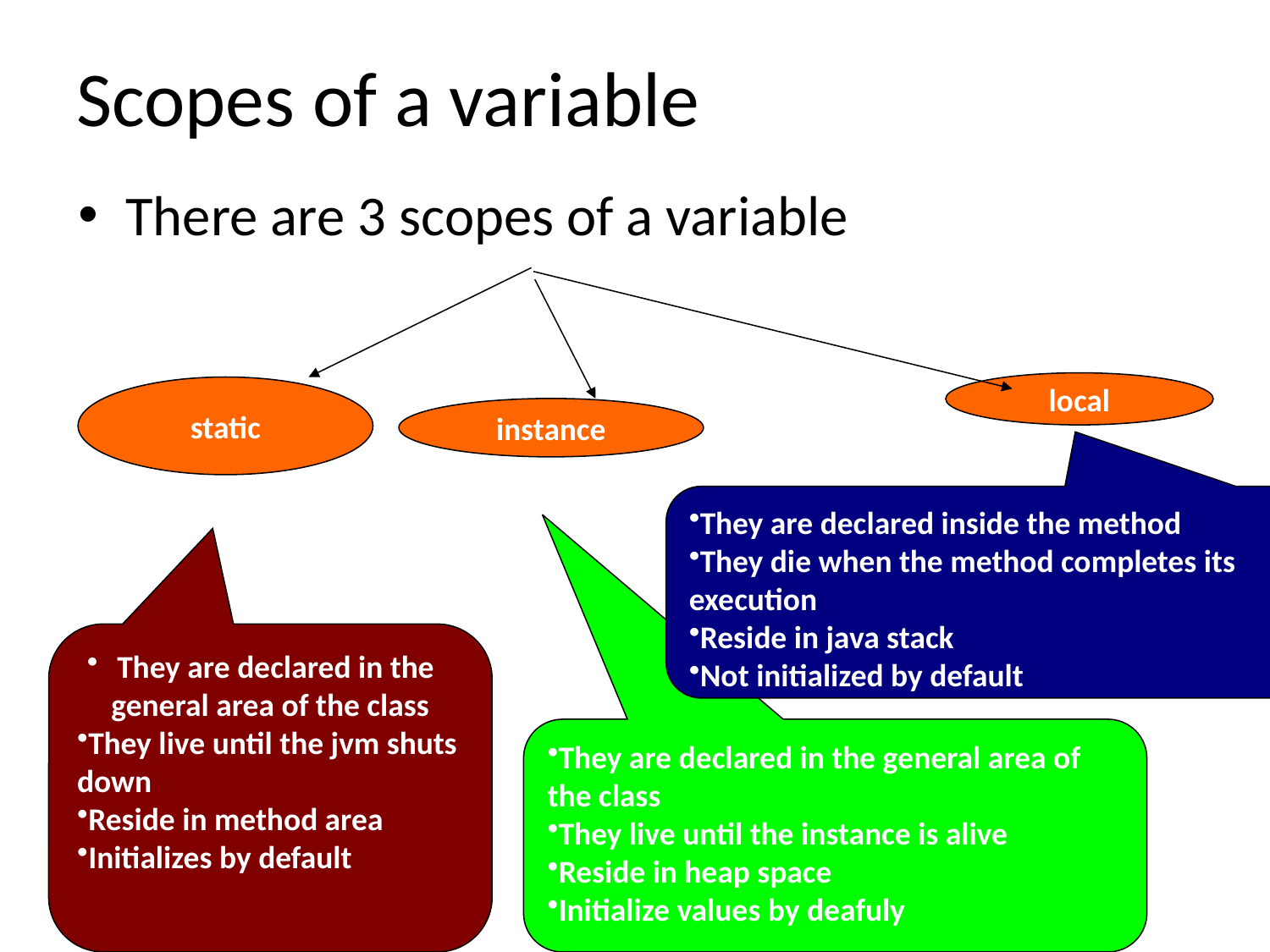

# Scopes of a variable
There are 3 scopes of a variable

local
static
instance
They are declared inside the method
They die when the method completes its execution
Reside in java stack
Not initialized by default
They are declared in the general area of the class
They live until the jvm shuts down
Reside in method area
Initializes by default
They are declared in the general area of the class
They live until the instance is alive
Reside in heap space
Initialize values by deafuly